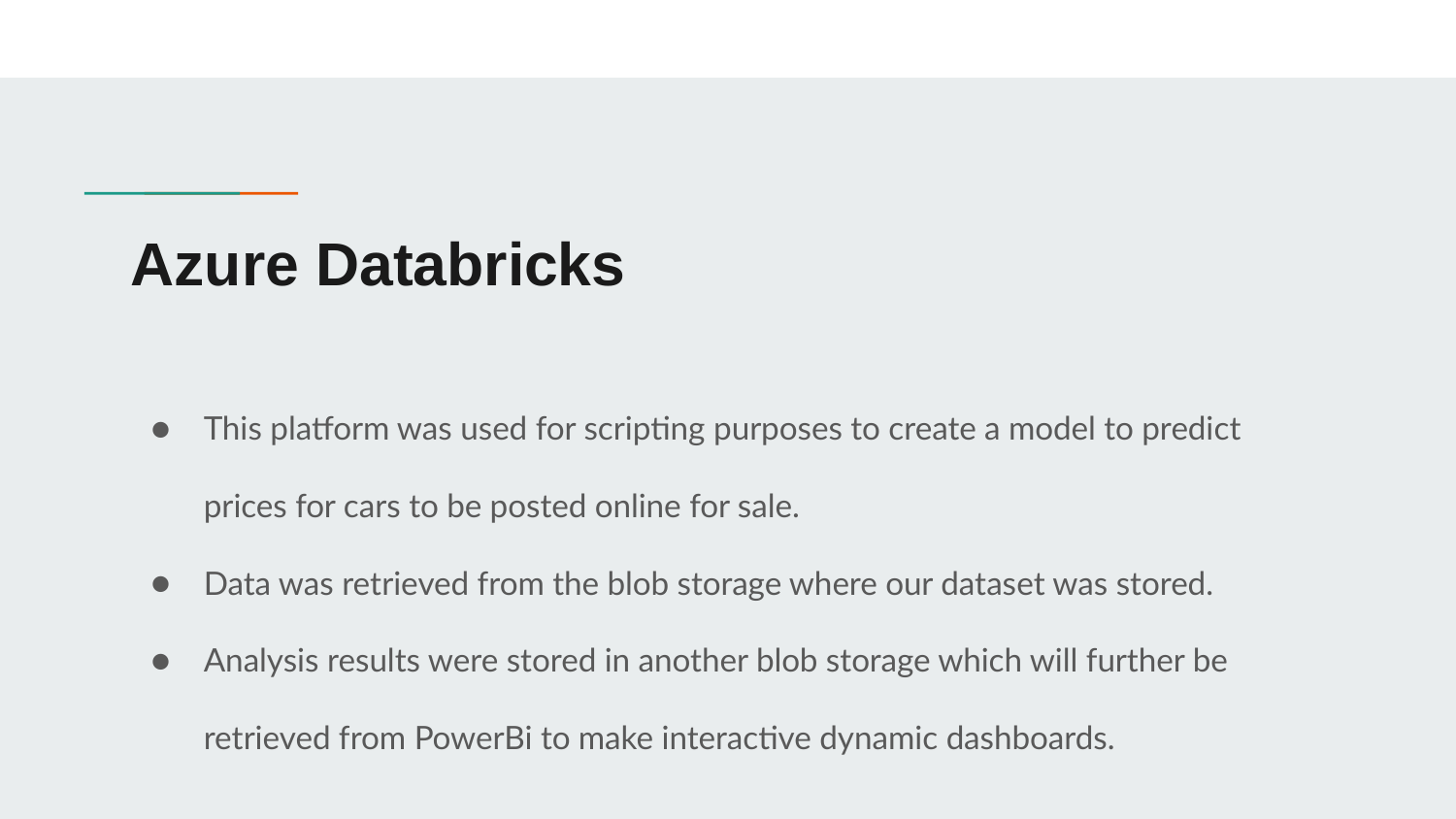

# Azure Databricks
This platform was used for scripting purposes to create a model to predict prices for cars to be posted online for sale.
Data was retrieved from the blob storage where our dataset was stored.
Analysis results were stored in another blob storage which will further be retrieved from PowerBi to make interactive dynamic dashboards.